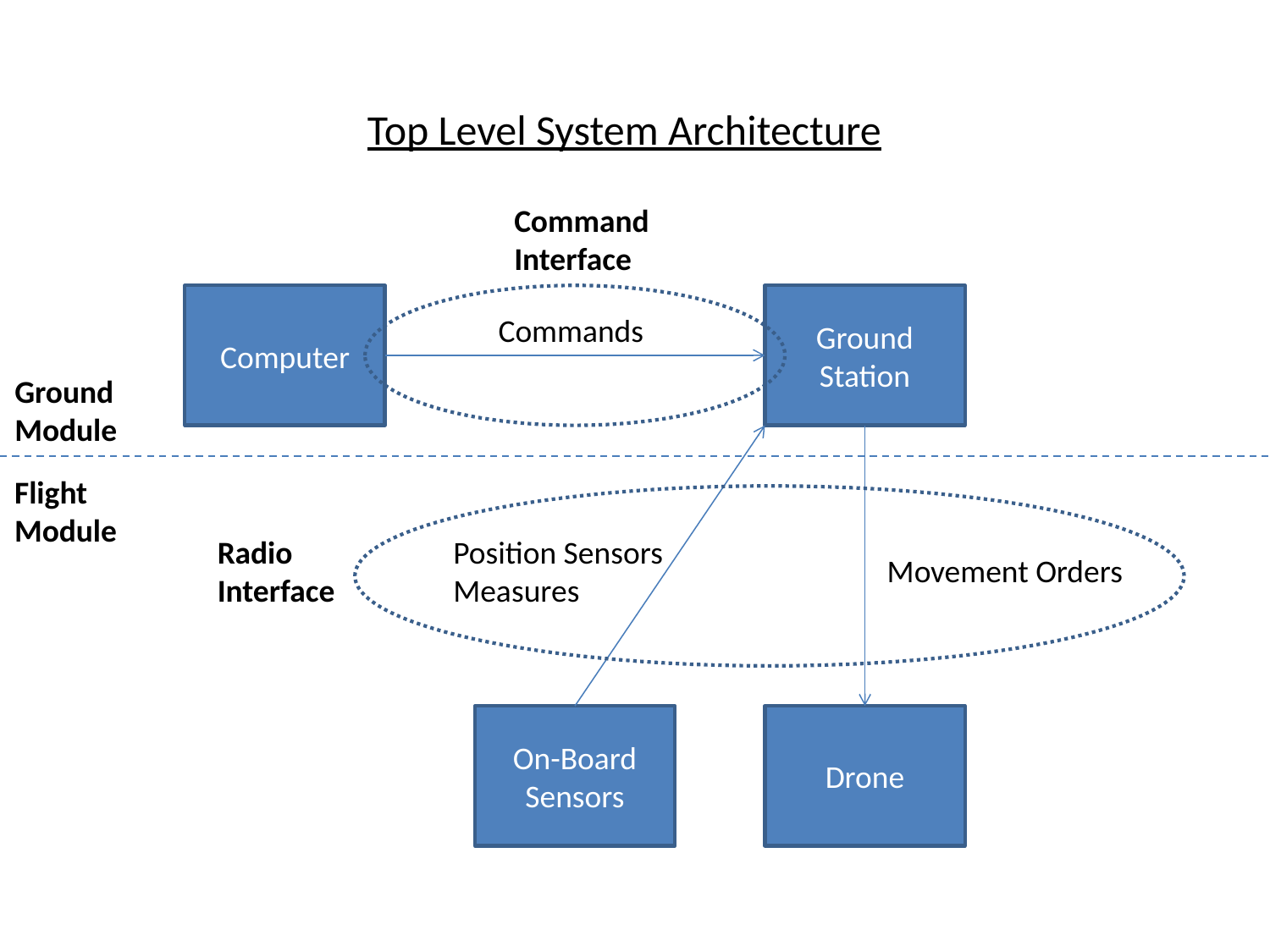

Top Level System Architecture
Command Interface
Computer

Ground Station
Commands
Ground Module
Flight Module

Radio Interface
Position Sensors Measures
Movement Orders
On-Board Sensors
Drone